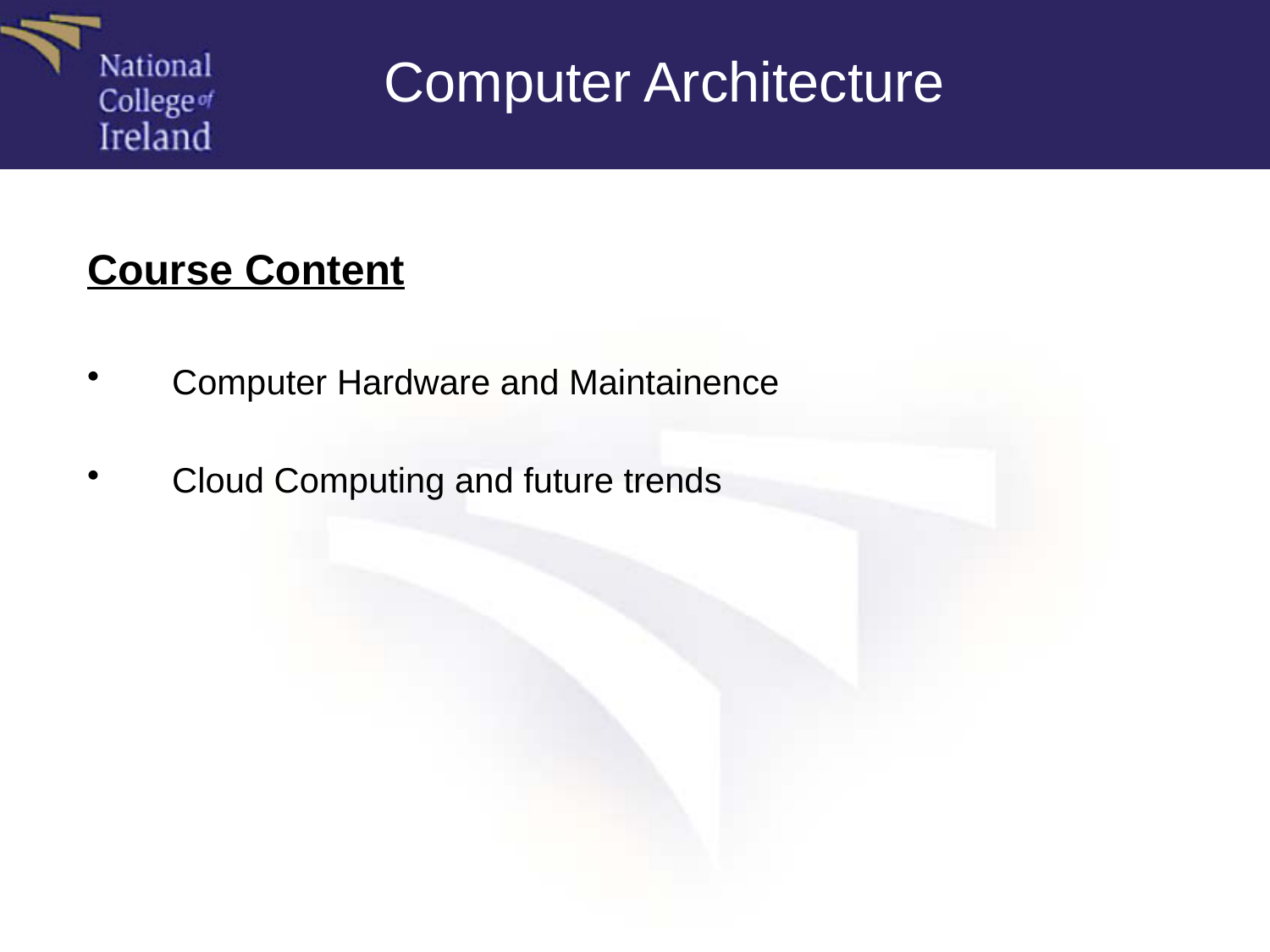

Computer Architecture
Course Content

Computer Hardware and Maintainence

Cloud Computing and future trends